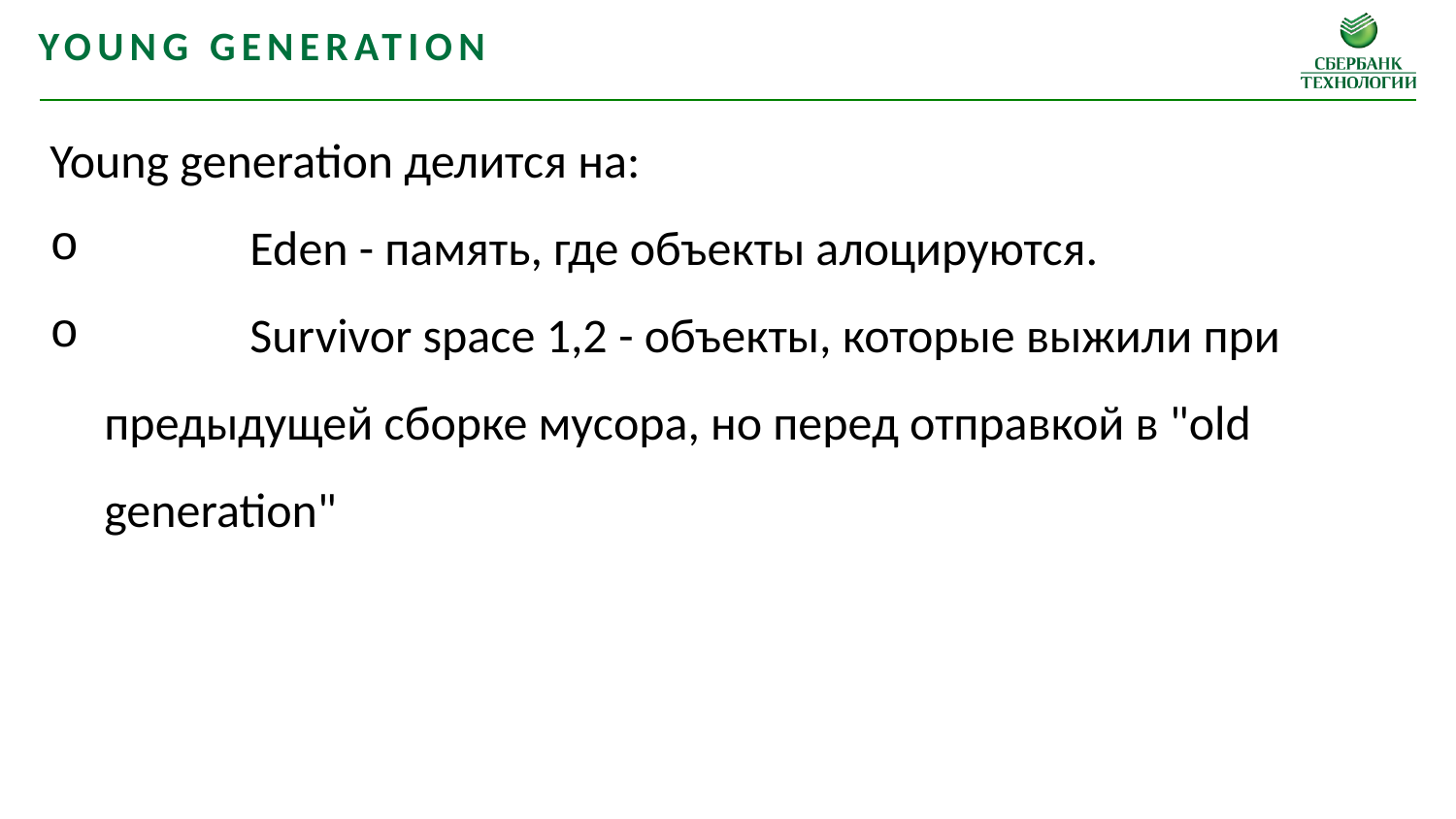

Young generation
Young generation делится на:
	Eden - память, где объекты алоцируются.
	Survivor space 1,2 - объекты, которые выжили при предыдущей сборке мусора, но перед отправкой в "old generation"